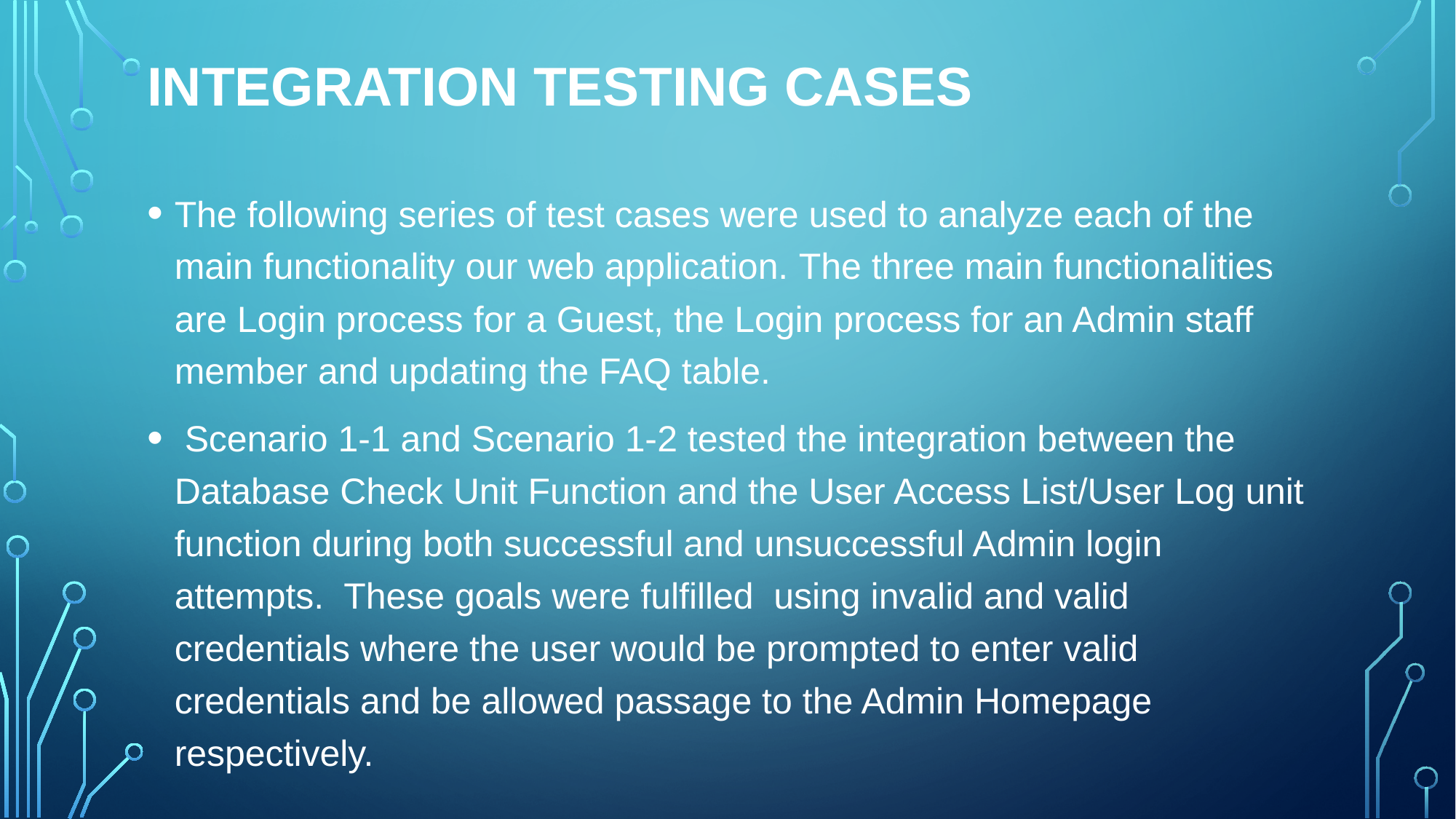

# Integration testing cases
The following series of test cases were used to analyze each of the main functionality our web application. The three main functionalities are Login process for a Guest, the Login process for an Admin staff member and updating the FAQ table.
 Scenario 1-1 and Scenario 1-2 tested the integration between the Database Check Unit Function and the User Access List/User Log unit function during both successful and unsuccessful Admin login attempts.  These goals were fulfilled  using invalid and valid credentials where the user would be prompted to enter valid credentials and be allowed passage to the Admin Homepage respectively.